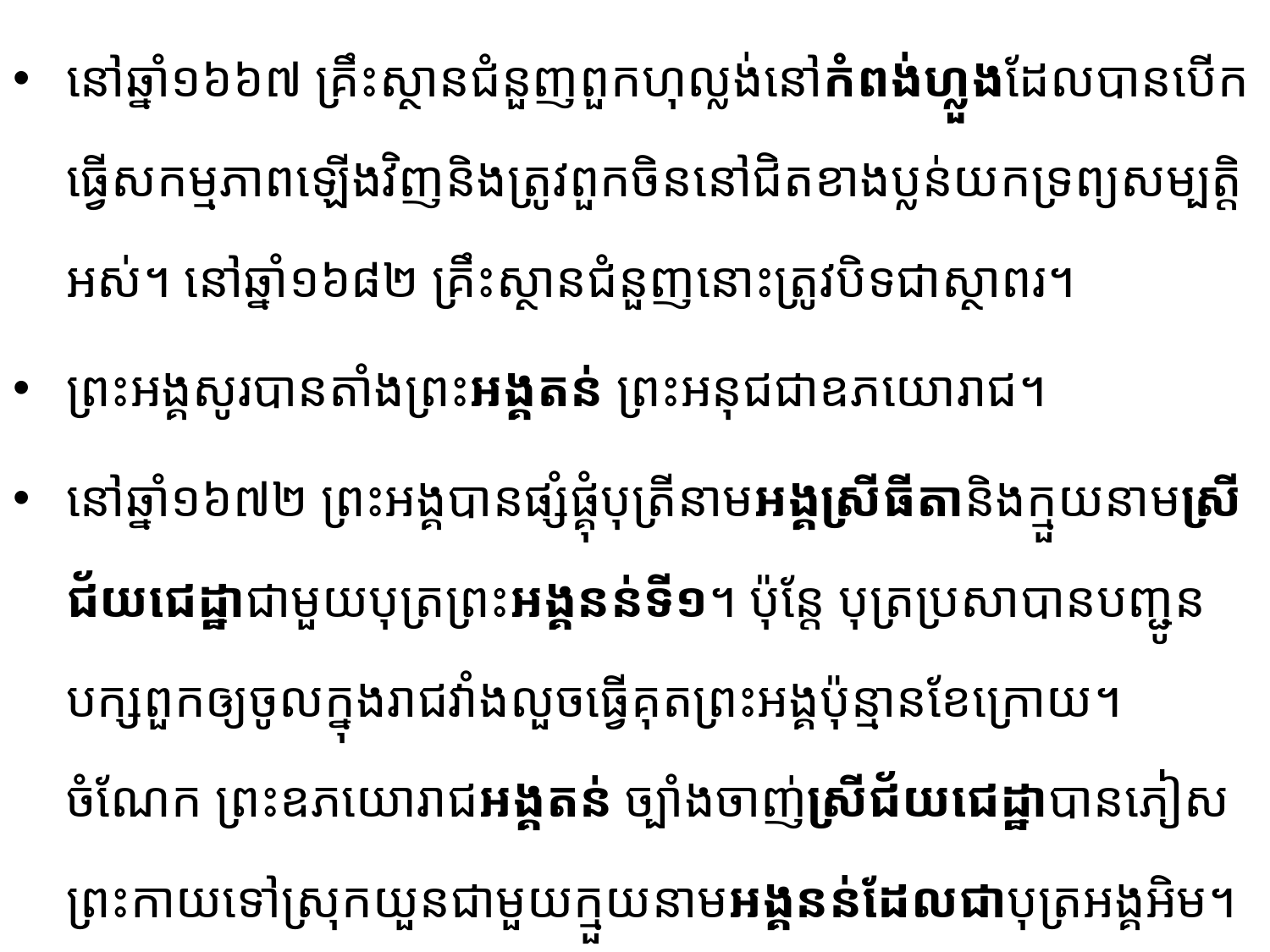

នៅឆ្នាំ១៦៦៧ គ្រឹះស្ថានជំនួញពួកហុល្លង់នៅកំពង់ហ្លួងដែលបានបើកធ្វើសកម្មភាពឡើងវិញ​និងត្រូវពួកចិននៅ​ជិតខាងប្លន់យកទ្រព្យសម្បត្តិអស់។ នៅឆ្នាំ១៦៨២ គ្រឹះស្ថានជំនួញនោះត្រូវបិទជាស្ថាពរ។
ព្រះអង្គសូរបានតាំងព្រះអង្គតន់ ព្រះអនុជជាឧភយោរាជ។
នៅឆ្នាំ១៦៧២ ព្រះអង្គបានផ្សំផ្គុំបុត្រីនាមអង្គស្រីធីតា​និងក្មួយនាមស្រីជ័យជេដ្ឋា​ជាមួយបុត្រ​ព្រះអង្គ​នន់​ទី១។ ប៉ុន្តែ បុត្រប្រសា​បានបញ្ជូនបក្សពួកឲ្យចូលក្នុងរាជវាំងលួចធ្វើគុតព្រះអង្គប៉ុន្មានខែក្រោយ។ ចំណែក ព្រះ​ឧភ​យោ​រាជអង្គតន់ ច្បាំងចាញ់ស្រីជ័យជេដ្ឋា​បានភៀសព្រះកាយទៅស្រុកយួនជាមួយក្មួយ​នាមអង្គនន់ដែលជា​បុត្រអង្គអិម។